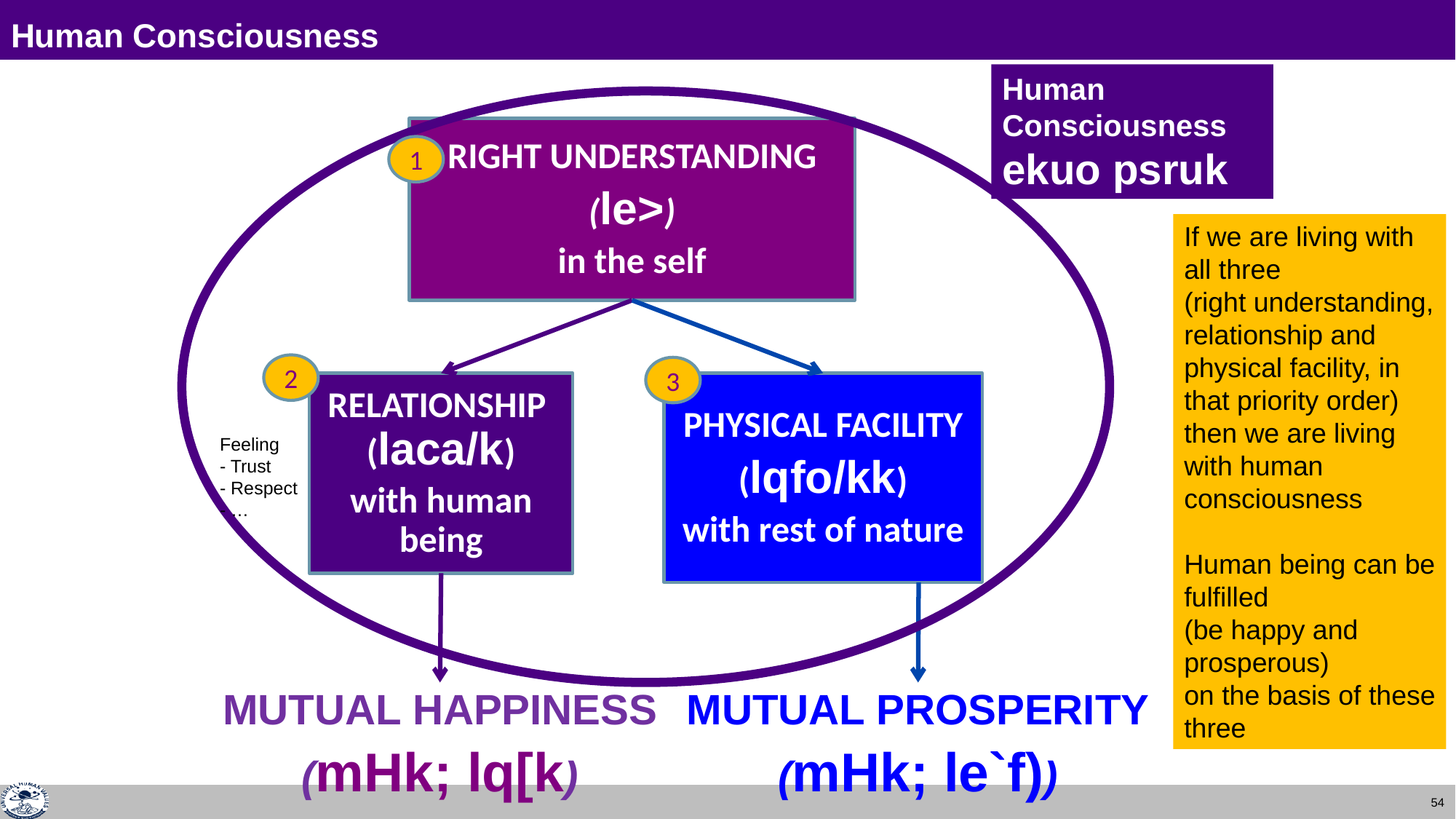

# Human Consciousness
Human Consciousness
ekuo psruk

RIGHT UNDERSTANDING
(le>)
in the self
1
If we are living with all three
(right understanding, relationship and physical facility, in that priority order)
then we are living with human consciousness

Human being can be fulfilled
(be happy and prosperous)
on the basis of these three
2
3
RELATIONSHIP  (laca/k)
with human being
PHYSICAL FACILITY
(lqfo/kk)
with rest of nature
Feeling
- Trust
- Respect
- …
MUTUAL HAPPINESS
(mHk; lq[k)
MUTUAL PROSPERITY
(mHk; le`f))